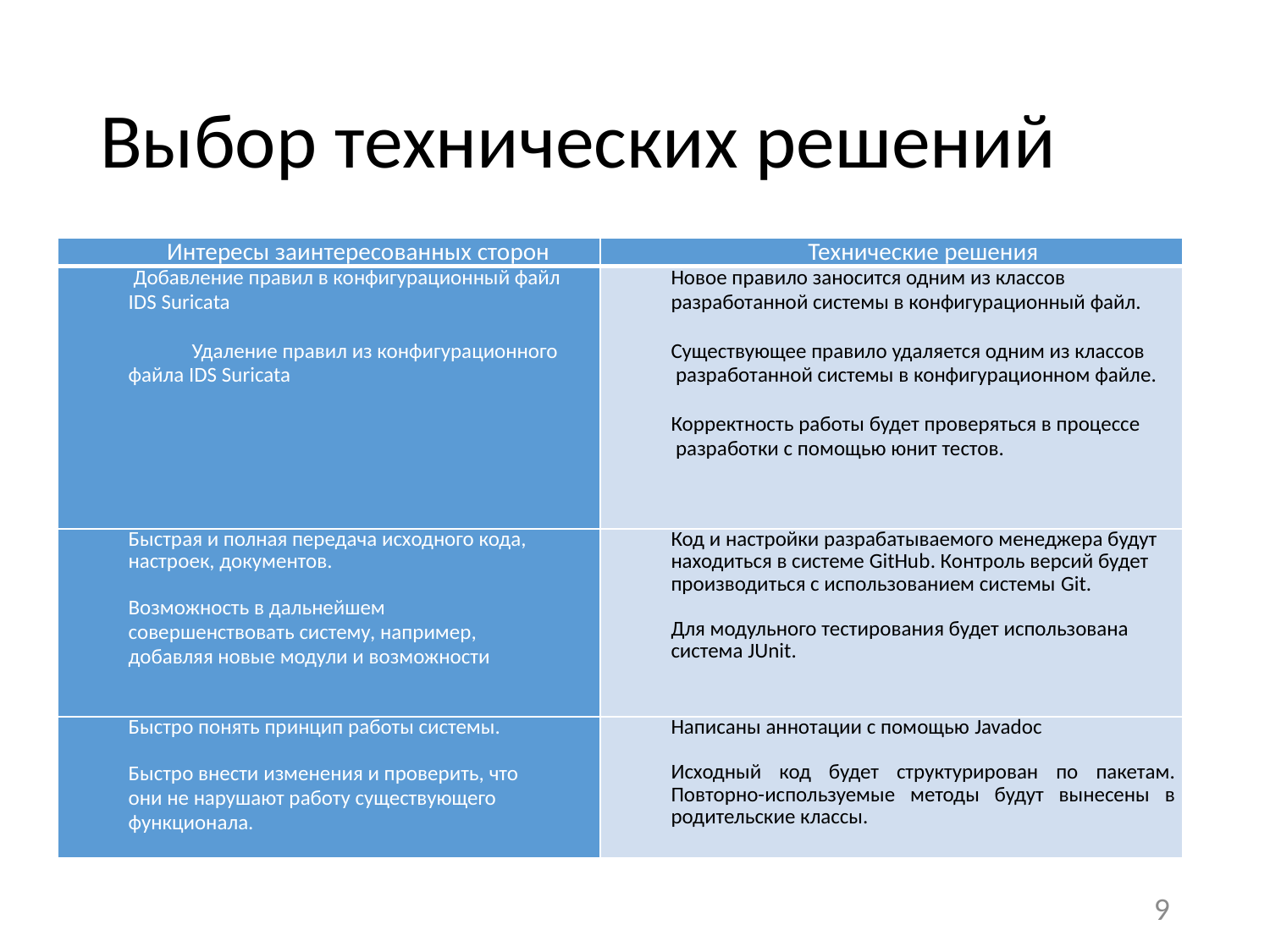

Выбор технических решений
| Интересы заинтересованных сторон | Технические решения |
| --- | --- |
| Добавление правил в конфигурационный файл IDS Suricata   Удаление правил из конфигурационного файла IDS Suricata | Новое правило заносится одним из классов разработанной системы в конфигурационный файл.   Существующее правило удаляется одним из классов разработанной системы в конфигурационном файле.   Корректность работы будет проверяться в процессе разработки с помощью юнит тестов. |
| Быстрая и полная передача исходного кода, настроек, документов.   Возможность в дальнейшем совершенствовать систему, например, добавляя новые модули и возможности | Код и настройки разрабатываемого менеджера будут находиться в системе GitHub. Контроль версий будет производиться с использованием системы Git.   Для модульного тестирования будет использована система JUnit. |
| Быстро понять принцип работы системы.   Быстро внести изменения и проверить, что они не нарушают работу существующего функционала. | Написаны аннотации с помощью Javadoc   Исходный код будет структурирован по пакетам. Повторно-используемые методы будут вынесены в родительские классы. |
9